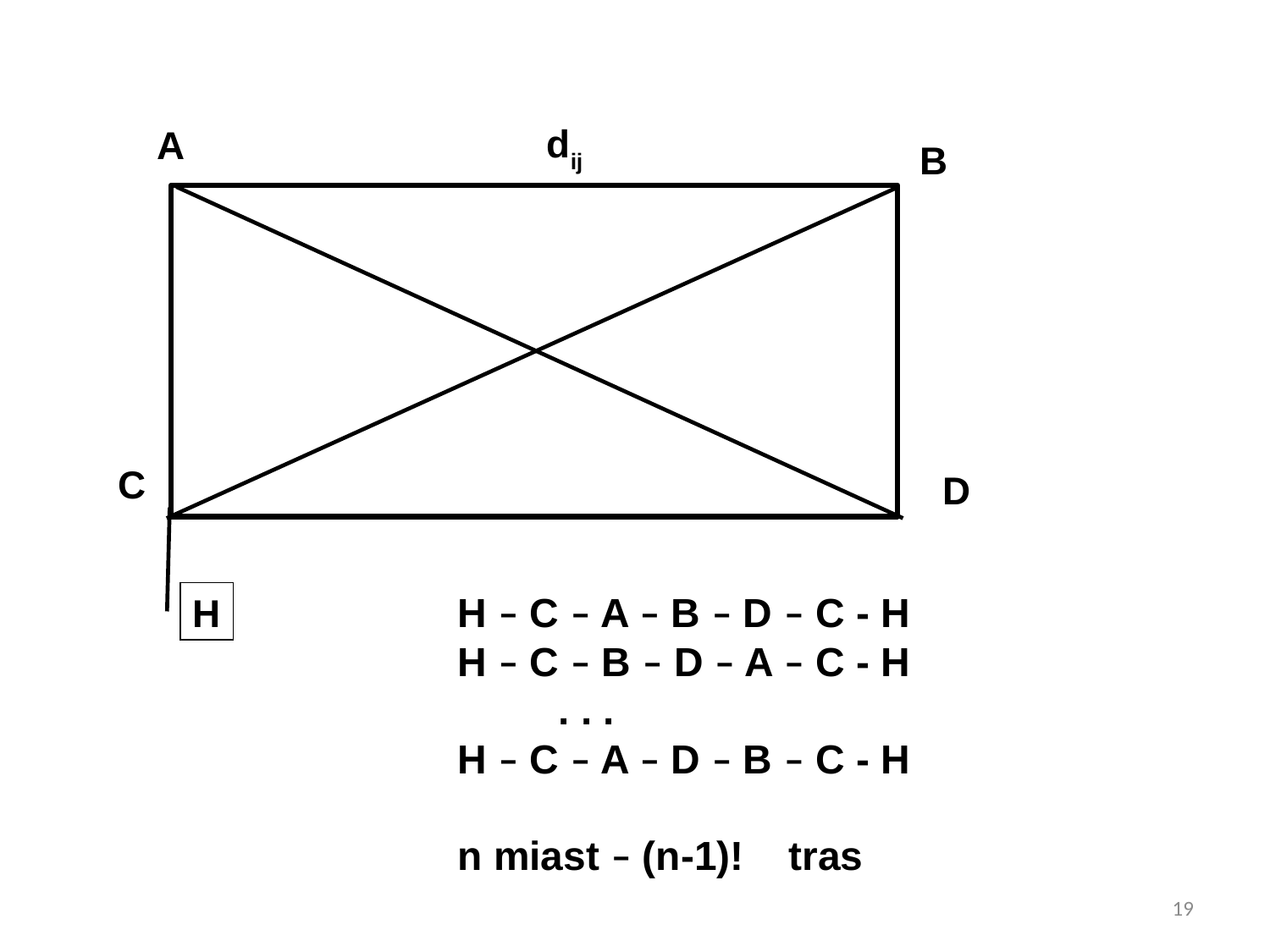

dij
A
B

C
D

H – C – A – B – D – C - H
H – C – B – D – A – C - H
         . . .
H – C – A – D – B – C - H

n miast – (n-1)!    tras

H
19